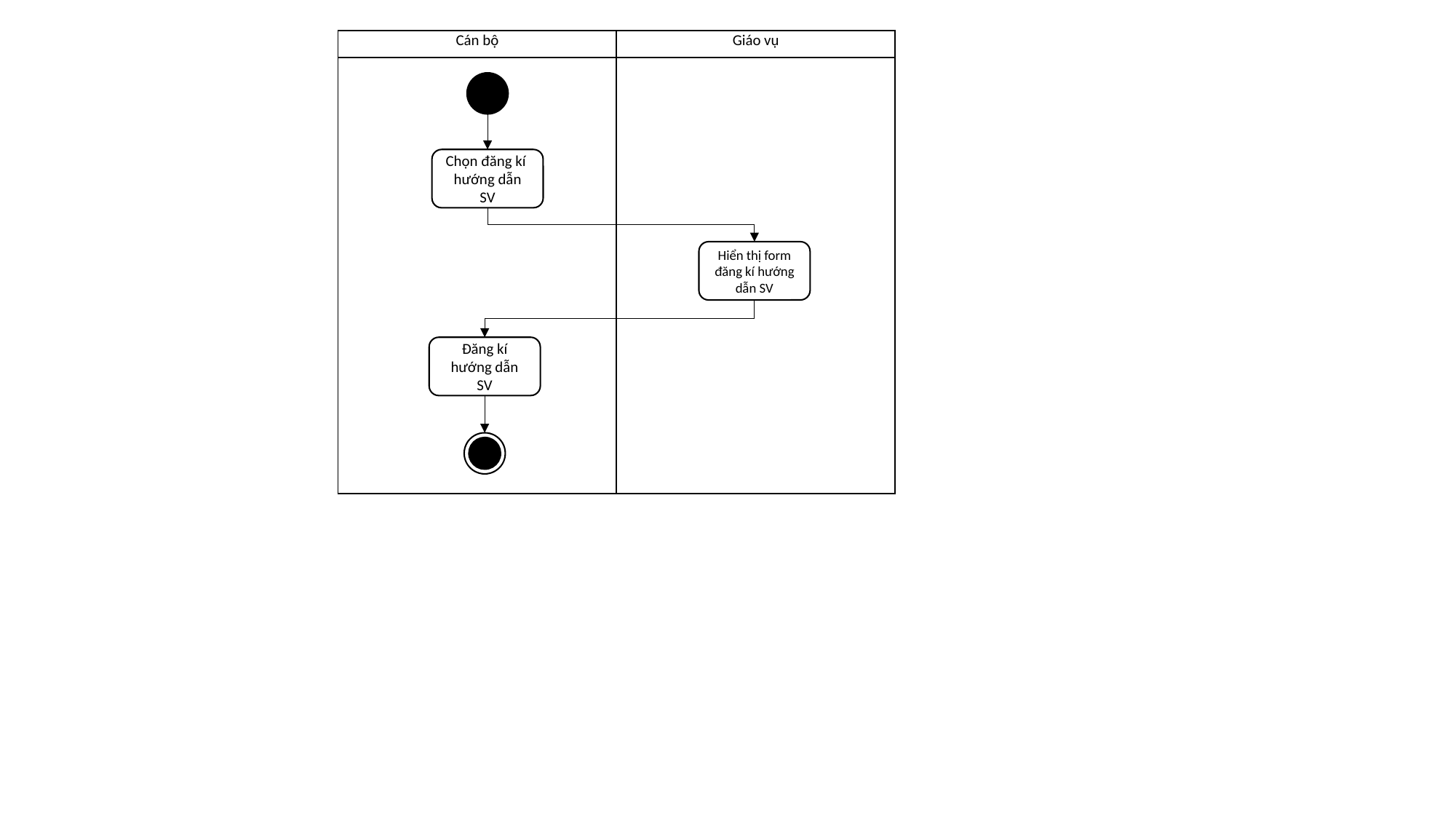

| Cán bộ | Giáo vụ |
| --- | --- |
|  |  |

Chọn đăng kí  hướng dẫn SV
Hiển thị form đăng kí hướng dẫn SV
Đăng kí hướng dẫn SV